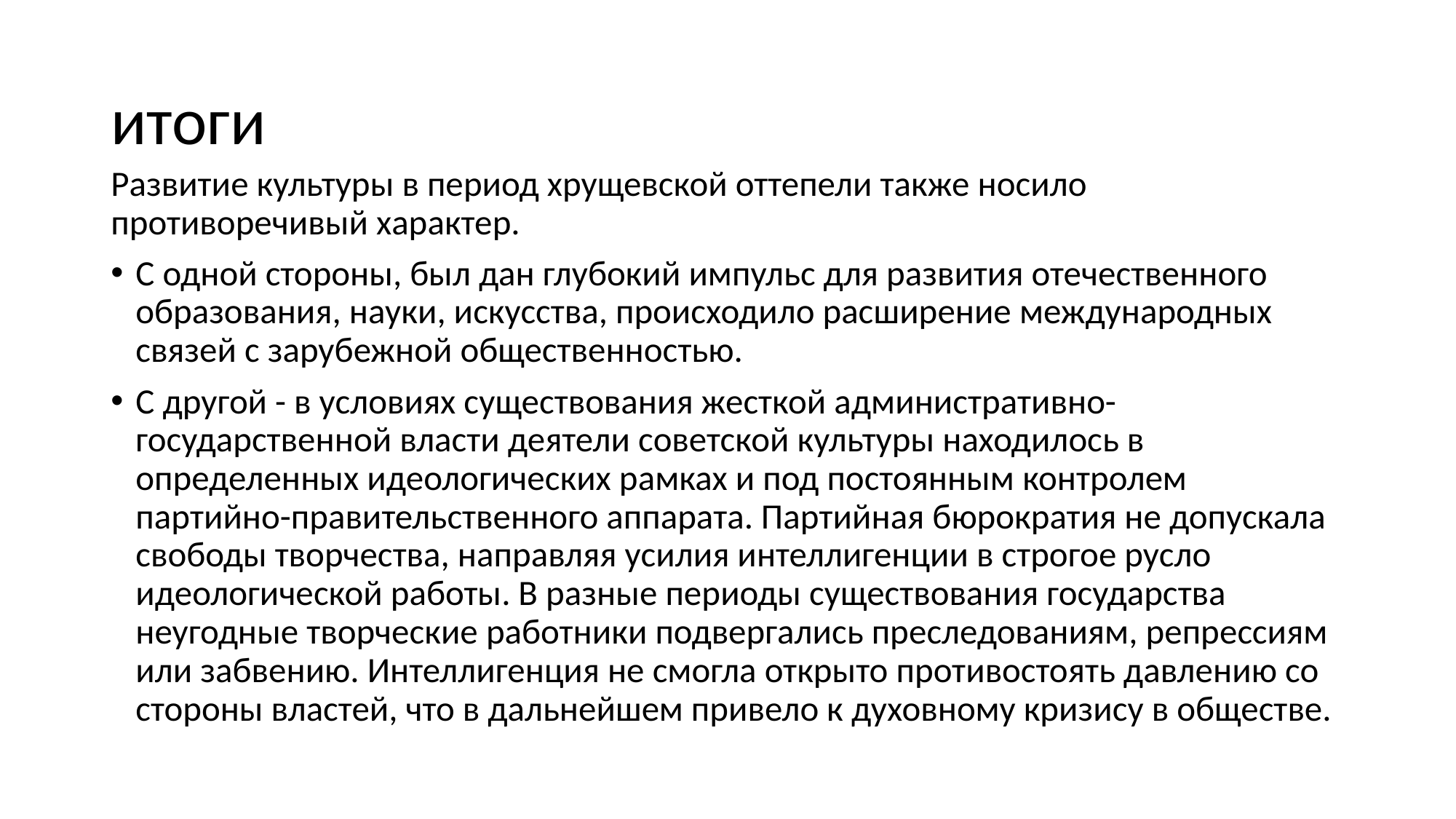

# итоги
Развитие культуры в период хрущевской оттепели также носило противоречивый характер.
С одной стороны, был дан глубокий импульс для развития отечественного образования, науки, искусства, происходило расширение международных связей с зарубежной общественностью.
С другой - в условиях существования жесткой административно-государственной власти деятели советской культуры находилось в определенных идеологических рамках и под постоянным контролем партийно-правительственного аппарата. Партийная бюрократия не допускала свободы творчества, направляя усилия интеллигенции в строгое русло идеологической работы. В разные периоды существования государства неугодные творческие работники подвергались преследованиям, репрессиям или забвению. Интеллигенция не смогла открыто противостоять давлению со стороны властей, что в дальнейшем привело к духовному кризису в обществе.